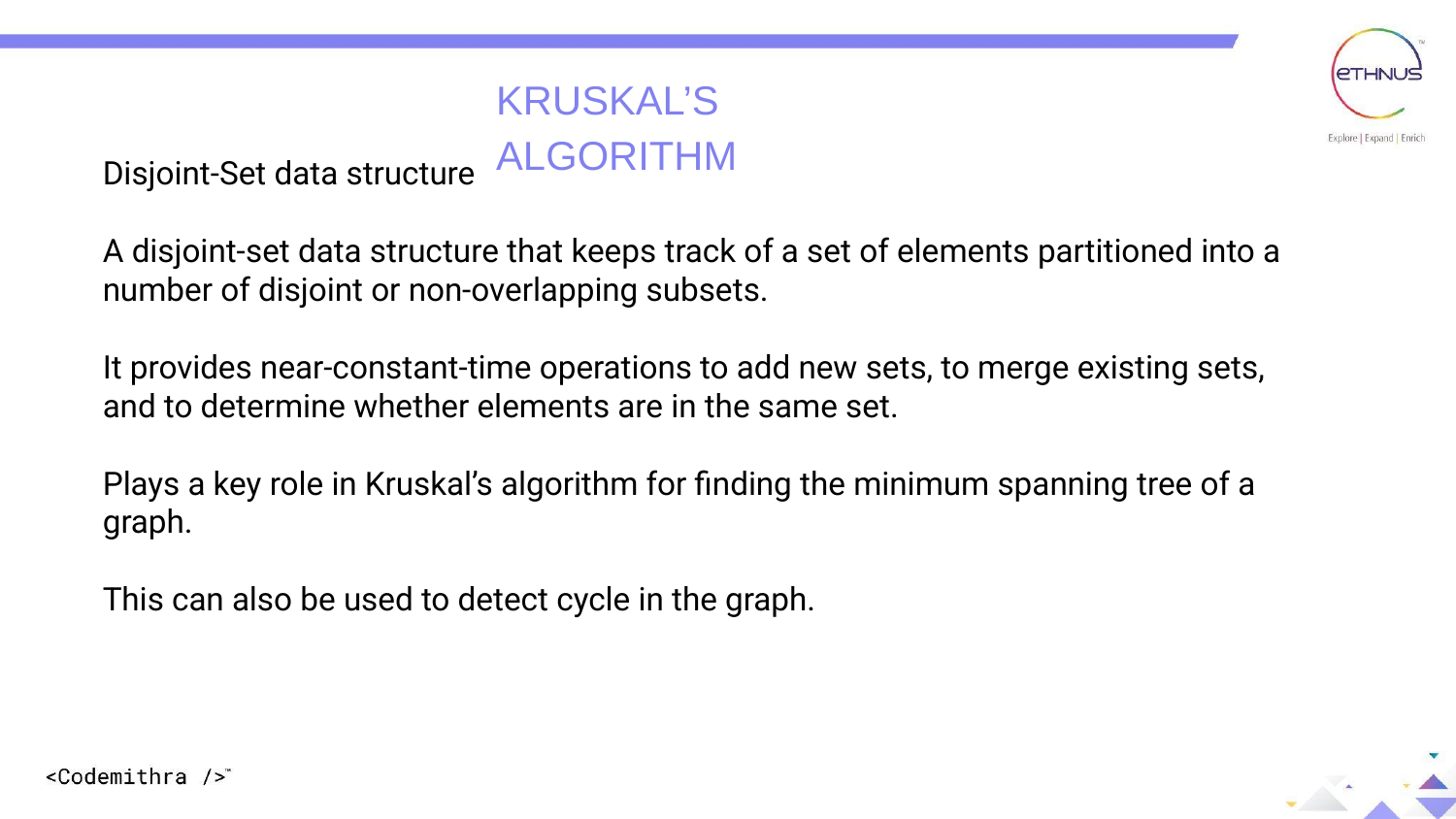

KRUSKAL’S ALGORITHM
Question: 01
Question: 01
Disjoint-Set data structure

A disjoint-set data structure that keeps track of a set of elements partitioned into a number of disjoint or non-overlapping subsets.

It provides near-constant-time operations to add new sets, to merge existing sets, and to determine whether elements are in the same set.

Plays a key role in Kruskal’s algorithm for finding the minimum spanning tree of a graph.

This can also be used to detect cycle in the graph.